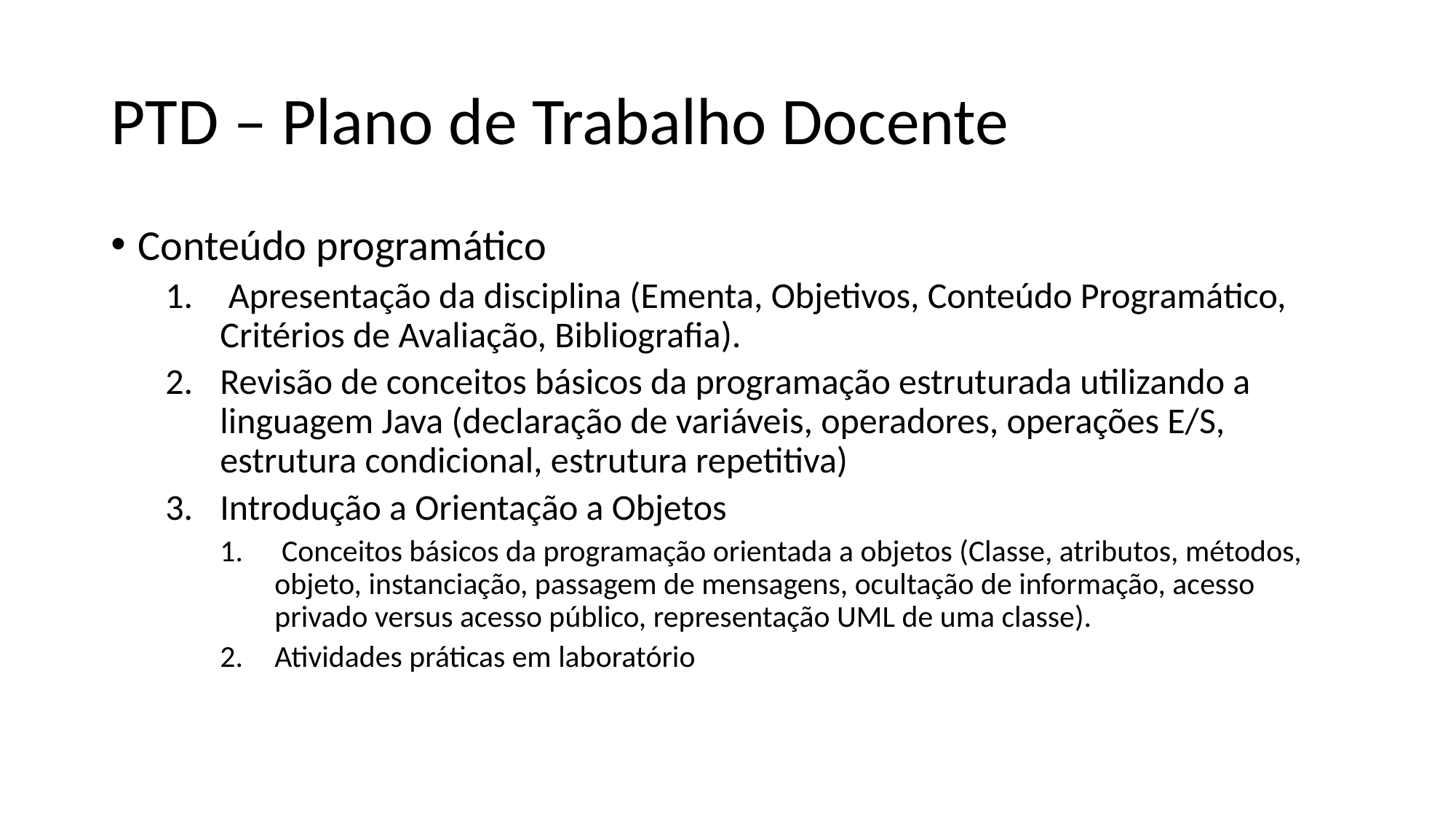

# PTD – Plano de Trabalho Docente
Conteúdo programático
 Apresentação da disciplina (Ementa, Objetivos, Conteúdo Programático, Critérios de Avaliação, Bibliografia).
Revisão de conceitos básicos da programação estruturada utilizando a linguagem Java (declaração de variáveis, operadores, operações E/S, estrutura condicional, estrutura repetitiva)
Introdução a Orientação a Objetos
 Conceitos básicos da programação orientada a objetos (Classe, atributos, métodos, objeto, instanciação, passagem de mensagens, ocultação de informação, acesso privado versus acesso público, representação UML de uma classe).
Atividades práticas em laboratório